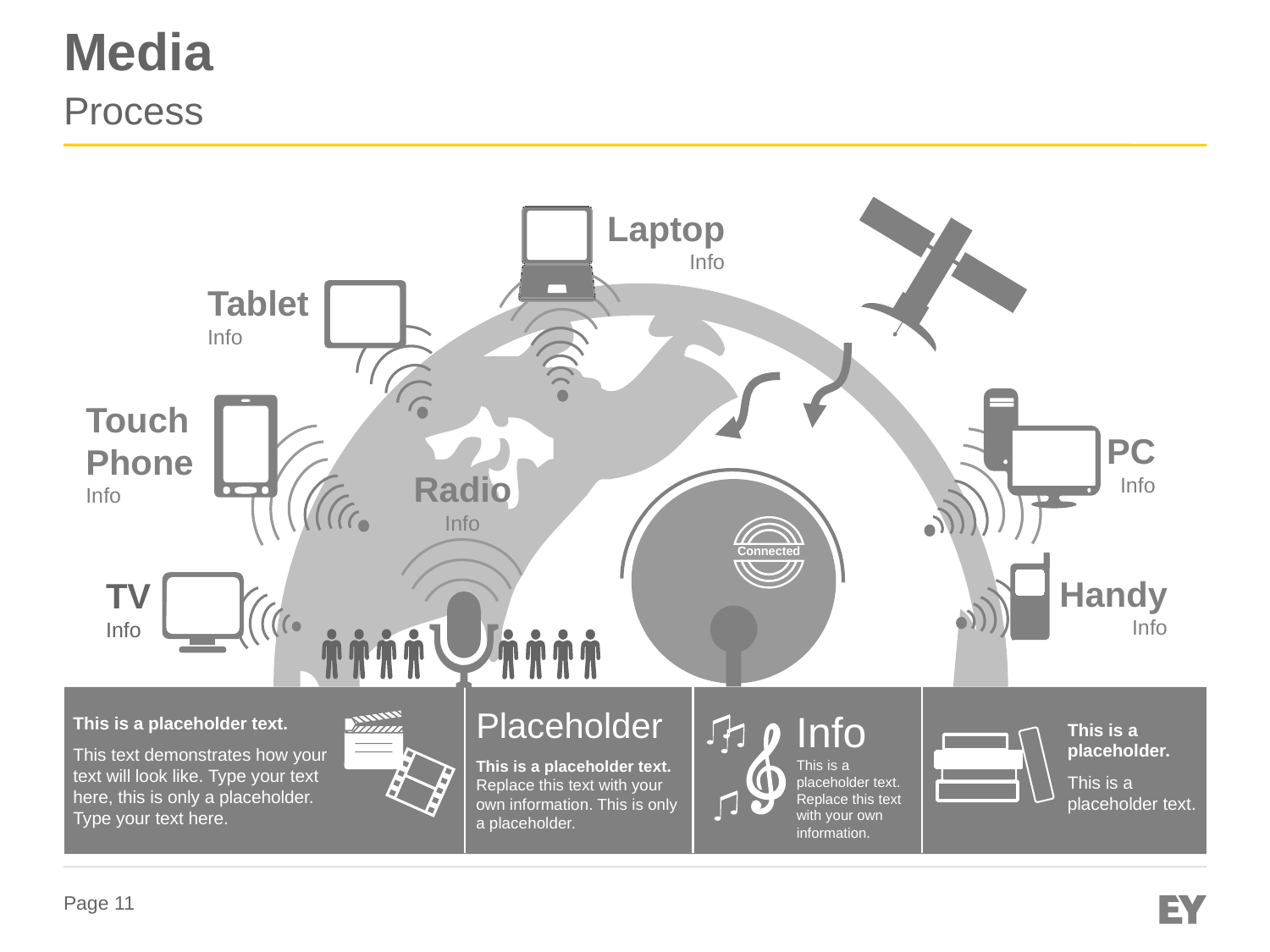

# Media
Process

Laptop
Info

Tablet
Info

Touch
Phone
Info

PC
Info

Radio
Info

Connected

Handy
Info

TV
Info

Placeholder
This is a placeholder text. Replace this text with your own information. This is only a placeholder.

Info
This is a placeholder text. Replace this text with your own information.

This is a placeholder text.

This text demonstrates how your text will look like. Type your text here, this is only a placeholder. Type your text here.

This is a placeholder.

This is a placeholder text.